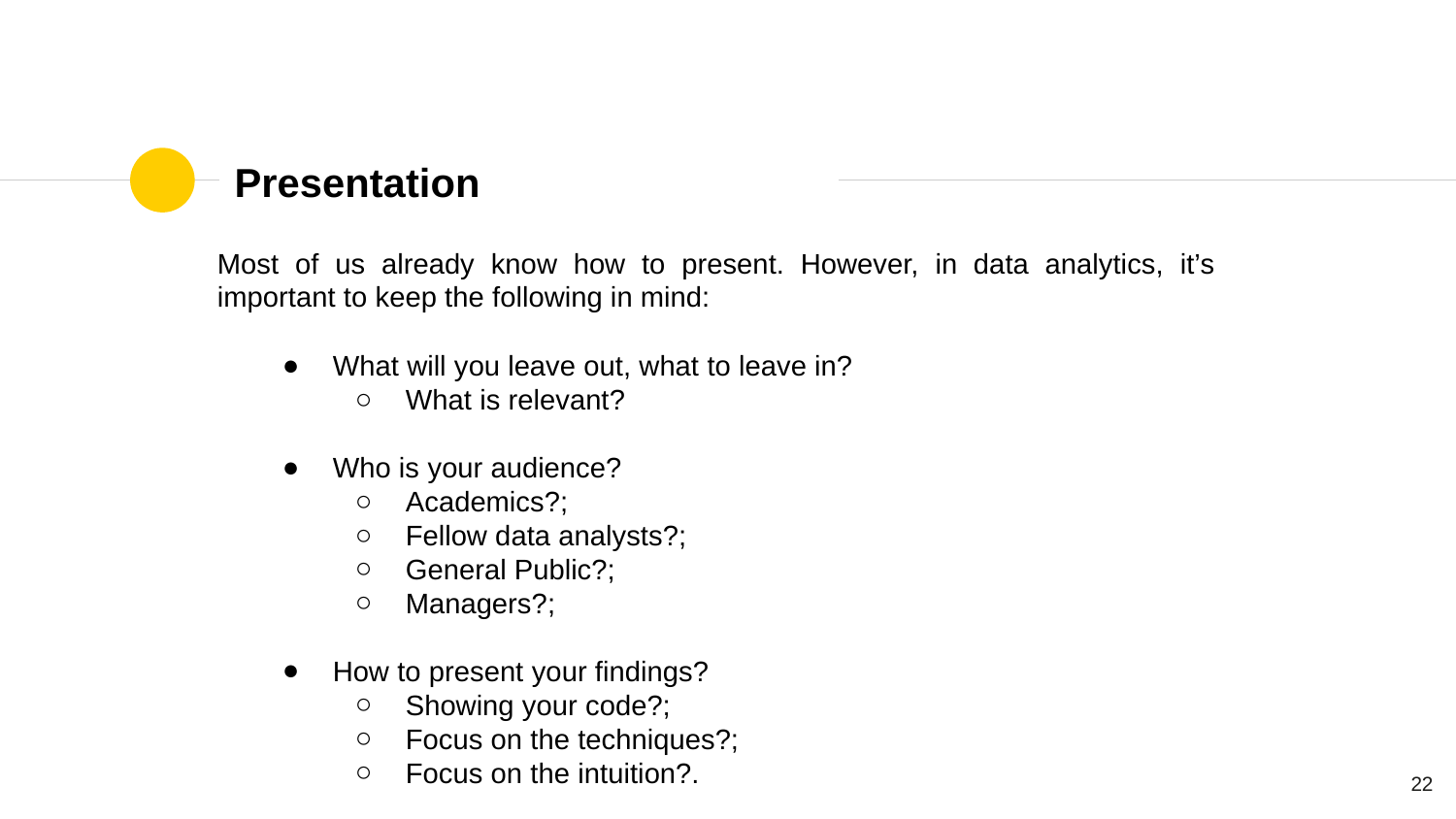

# Presentation
Most of us already know how to present. However, in data analytics, it’s important to keep the following in mind:
What will you leave out, what to leave in?
What is relevant?

Who is your audience?
Academics?;
Fellow data analysts?;
General Public?;
Managers?;

How to present your findings?
Showing your code?;
Focus on the techniques?;
Focus on the intuition?.

22